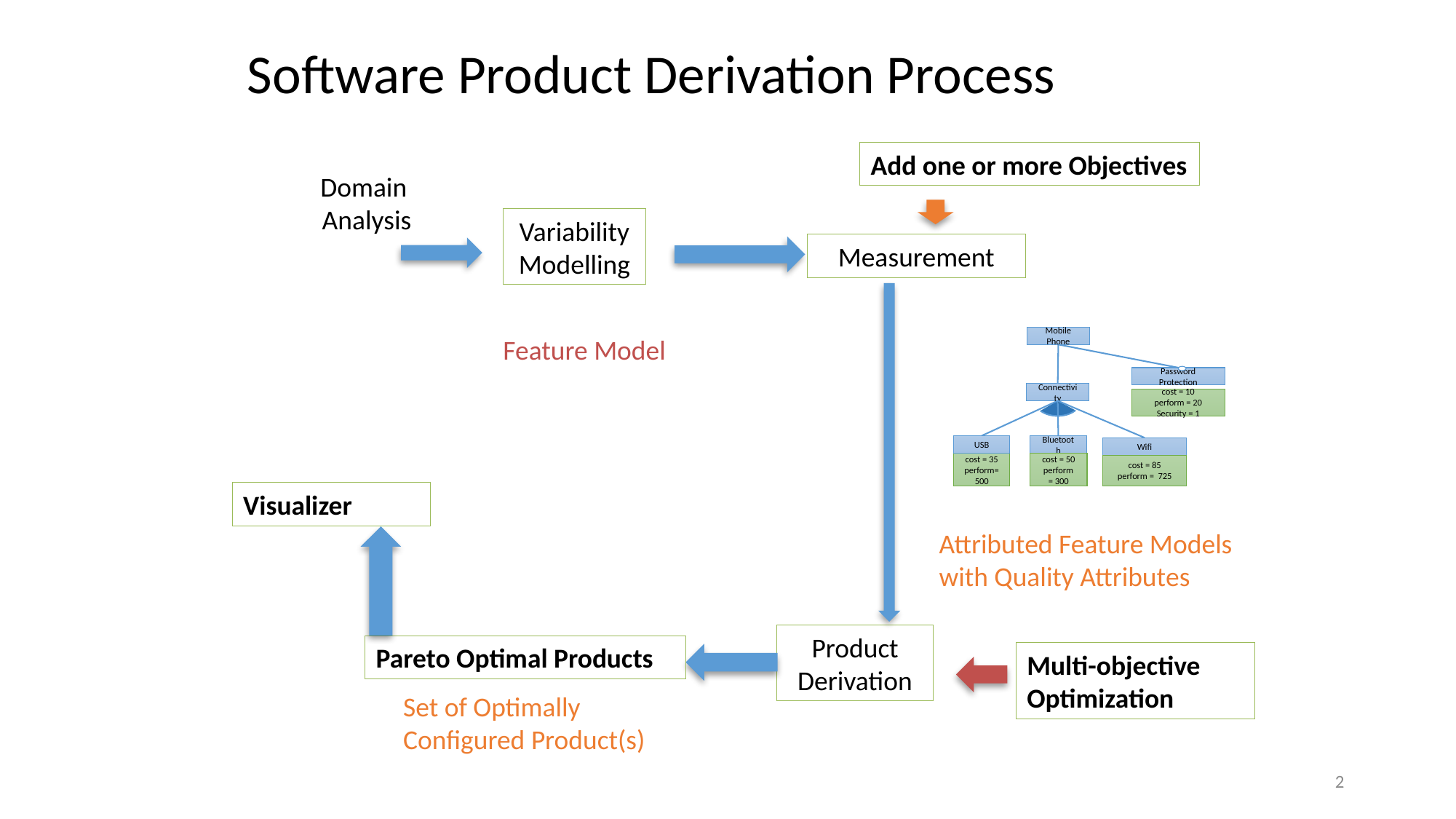

# Software Product Derivation Process
Add one or more Objectives
Domain
Analysis

Variability
Modelling
Measurement

Feature Model
Mobile Phone

Password Protection
Connectivity

cost = 10
perform = 20
Security = 1
USB
Bluetooth
Wifi
cost = 35
perform= 500
cost = 50
perform = 300
cost = 85
perform =  725
Visualizer
Attributed Feature Models with Quality Attributes

Product
Derivation
Pareto Optimal Products
Multi-objective
Optimization

Set of Optimally Configured Product(s)
2